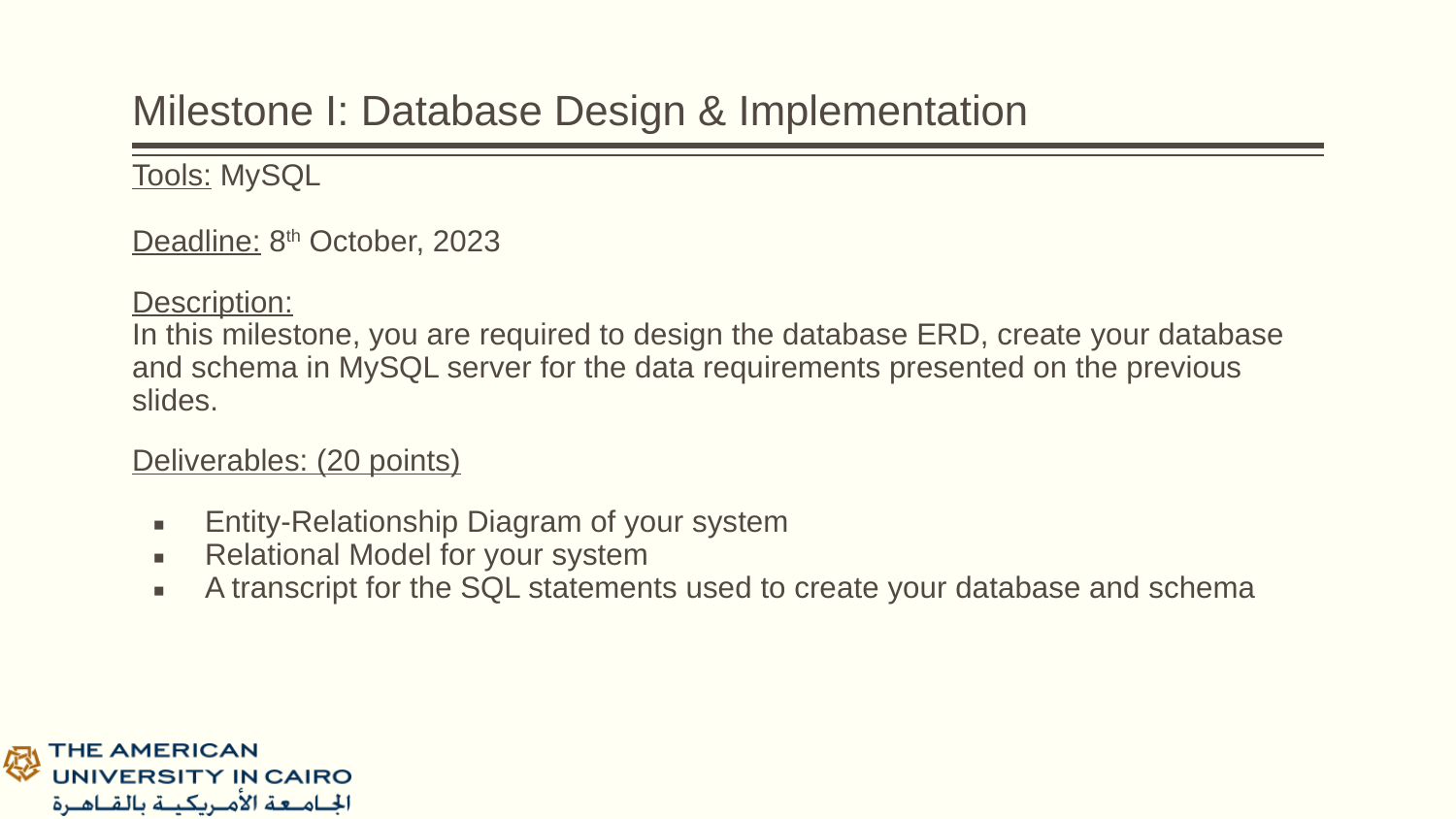

# Milestone I: Database Design & Implementation
Tools: MySQL
Deadline: 8th October, 2023
Description:
In this milestone, you are required to design the database ERD, create your database and schema in MySQL server for the data requirements presented on the previous slides.
Deliverables: (20 points)
Entity-Relationship Diagram of your system
Relational Model for your system
A transcript for the SQL statements used to create your database and schema